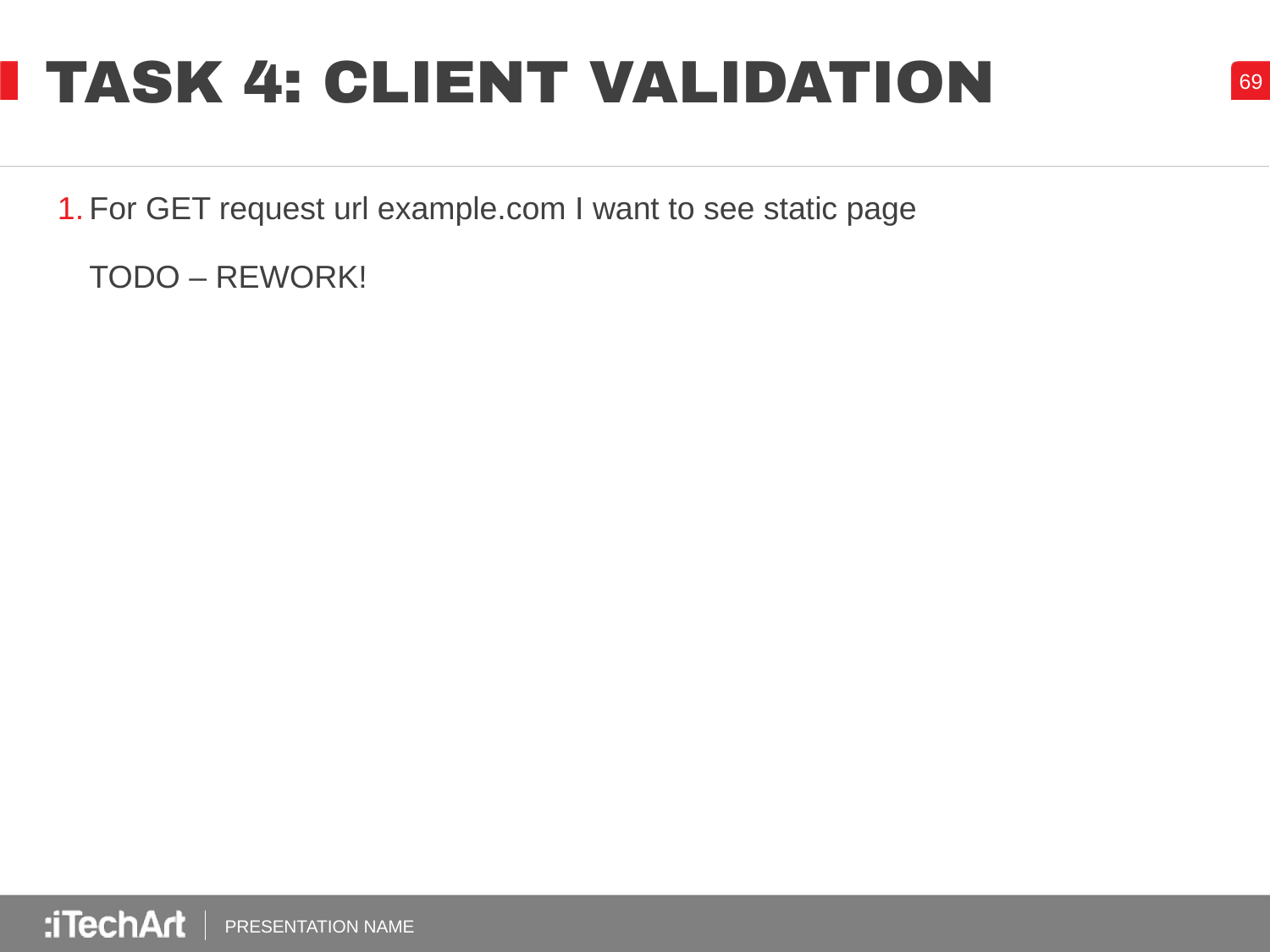

# TASK 4: CLIENT VALIDATION
For GET request url example.com I want to see static page
TODO – REWORK!
PRESENTATION NAME